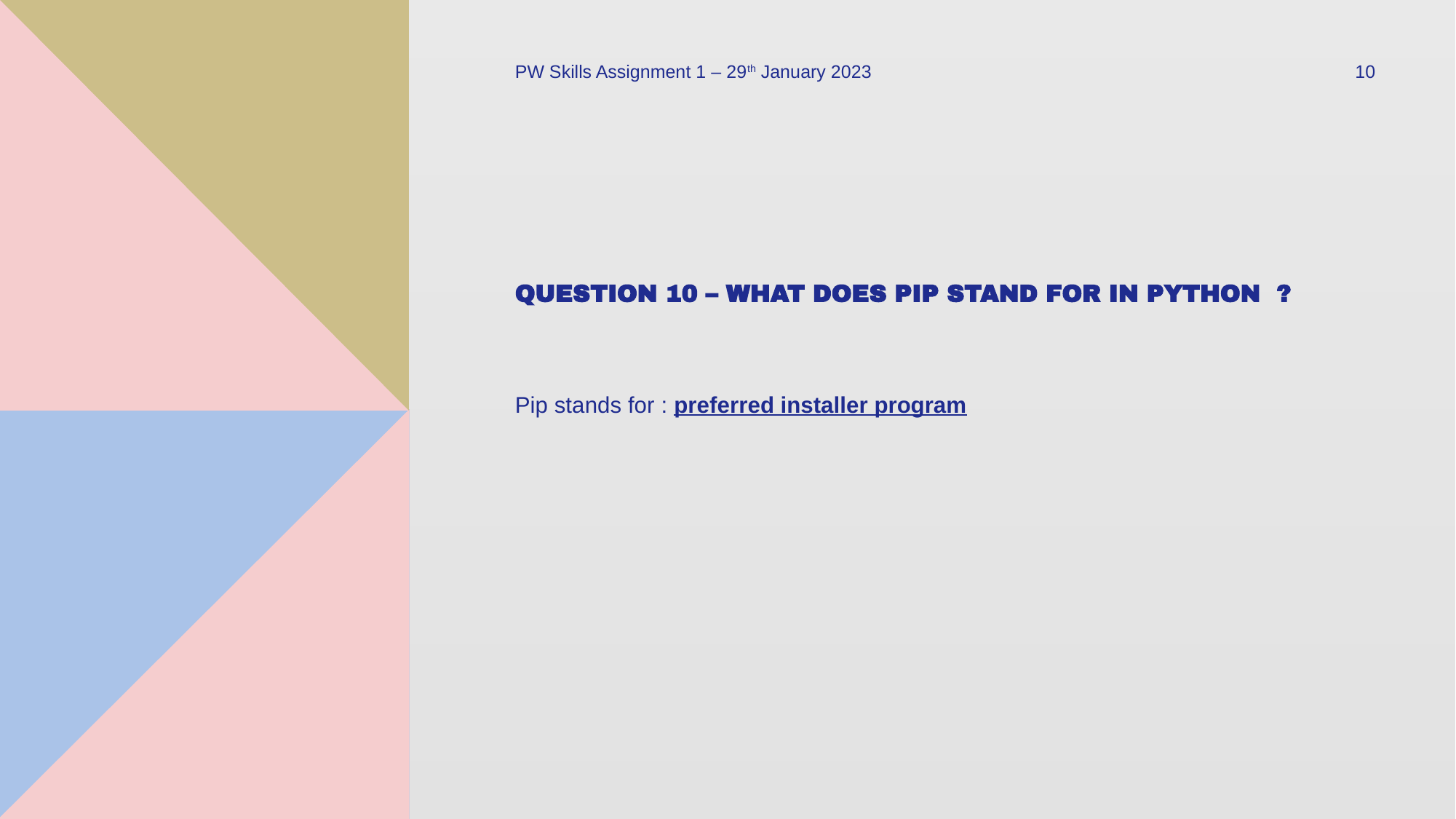

PW Skills Assignment 1 – 29th January 2023
10
# Question 10 – what does pip stand for in python  ?
Pip stands for : preferred installer program